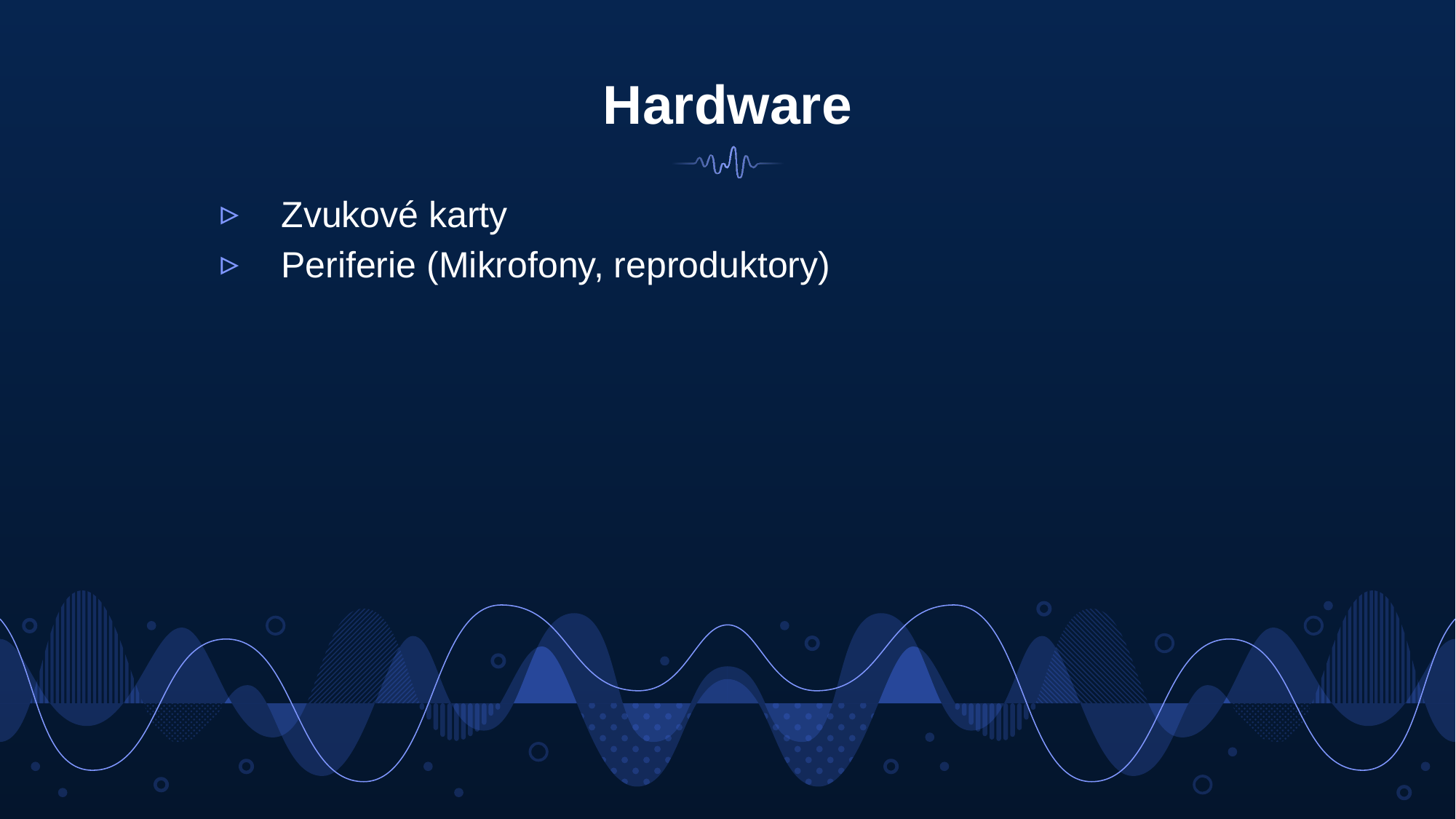

# Hardware
Zvukové karty
Periferie (Mikrofony, reproduktory)